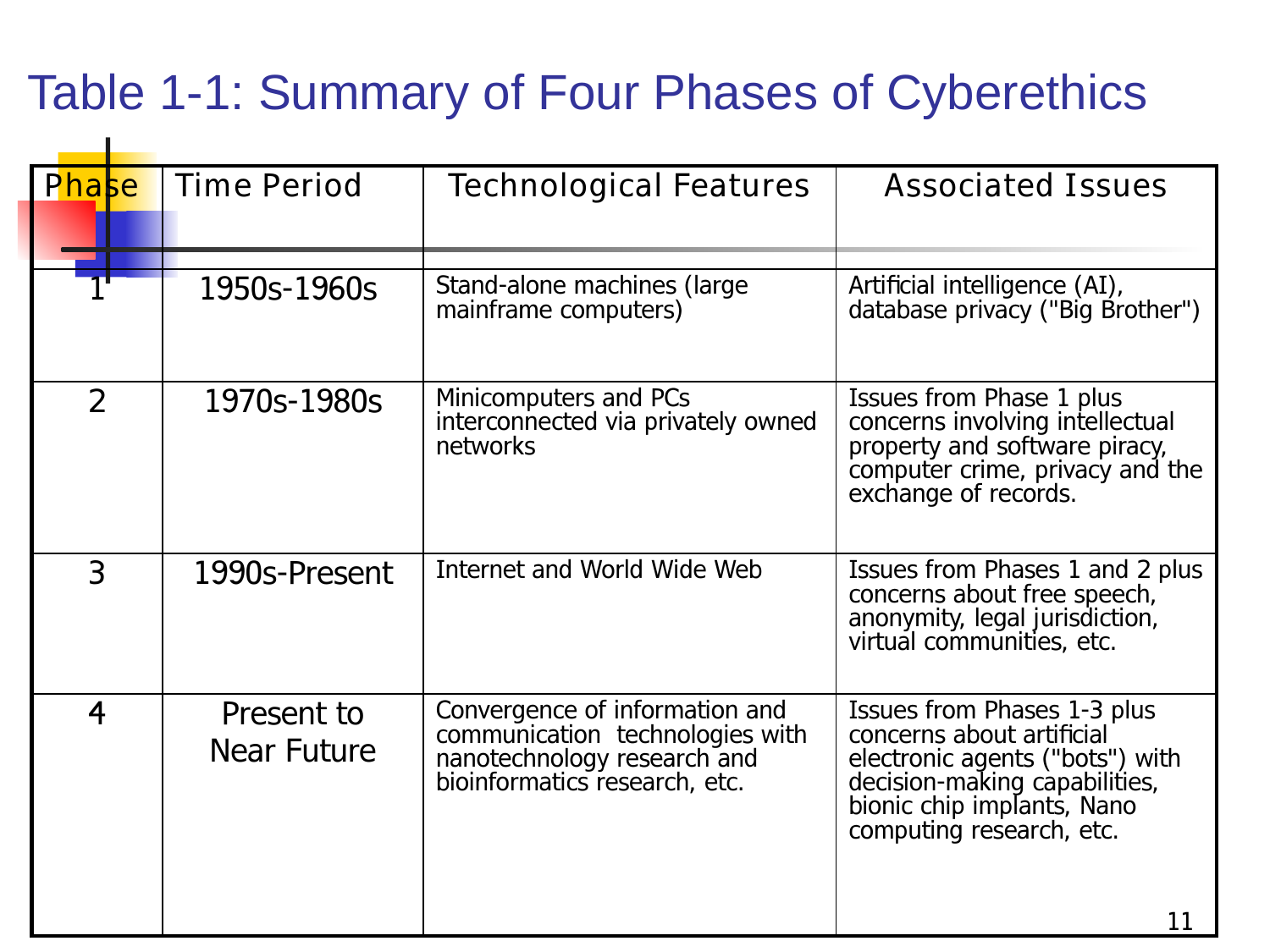

# Table 1-1: Summary of Four Phases of Cyberethics
| Phase | Time Period | Technological Features | Associated Issues |
| --- | --- | --- | --- |
| 1 | 1950s-1960s | Stand-alone machines (large mainframe computers) | Artificial intelligence (AI), database privacy ("Big Brother") |
| 2 | 1970s-1980s | Minicomputers and PCs interconnected via privately owned networks | Issues from Phase 1 plus concerns involving intellectual property and software piracy, computer crime, privacy and the exchange of records. |
| 3 | 1990s-Present | Internet and World Wide Web | Issues from Phases 1 and 2 plus concerns about free speech, anonymity, legal jurisdiction, virtual communities, etc. |
| 4 | Present to Near Future | Convergence of information and communication technologies with nanotechnology research and bioinformatics research, etc. | Issues from Phases 1-3 plus concerns about artificial electronic agents ("bots") with decision-making capabilities, bionic chip implants, Nano computing research, etc. |
11